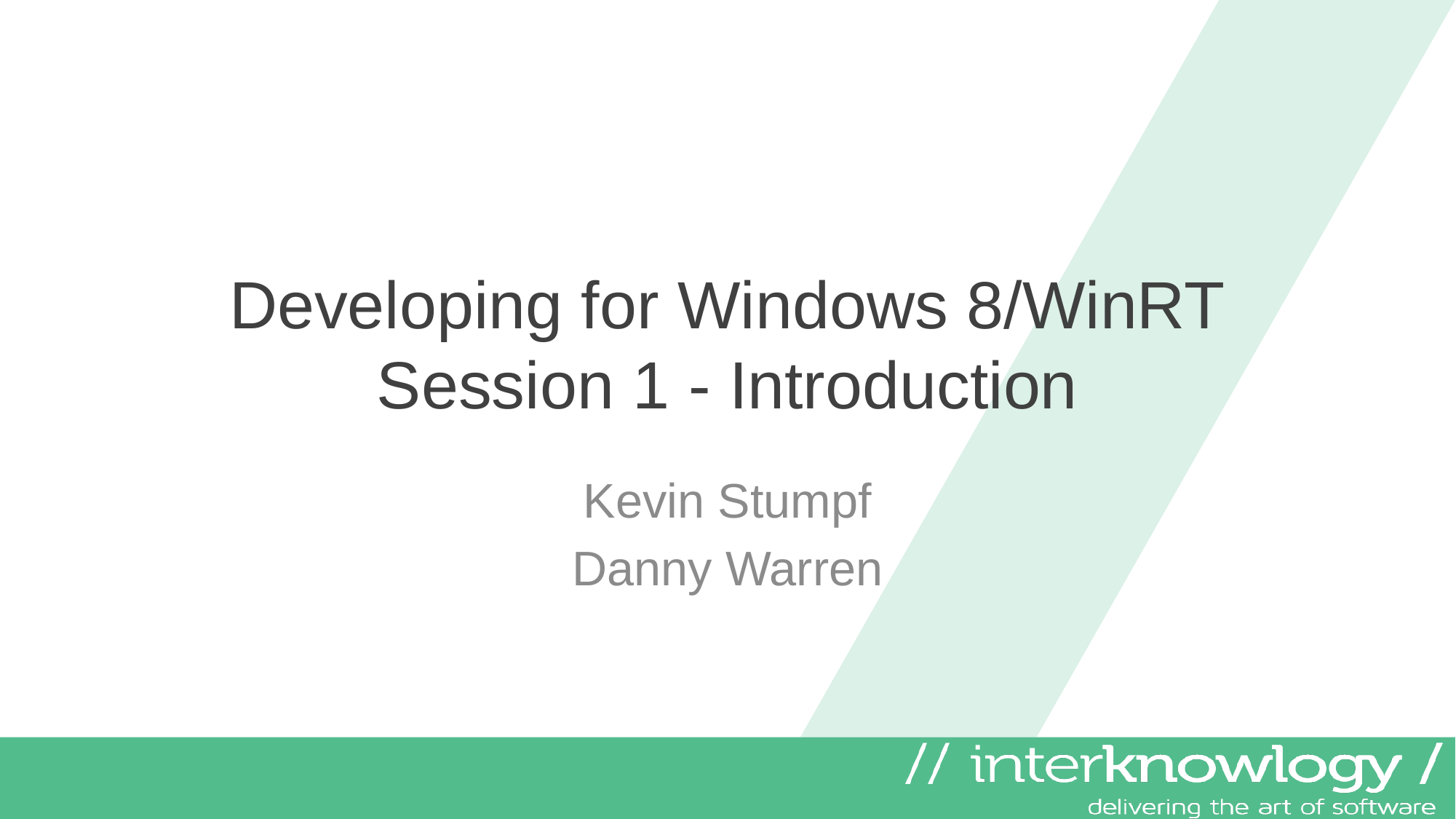

# Developing for Windows 8/WinRT Session 1 - Introduction
Kevin Stumpf
Danny Warren